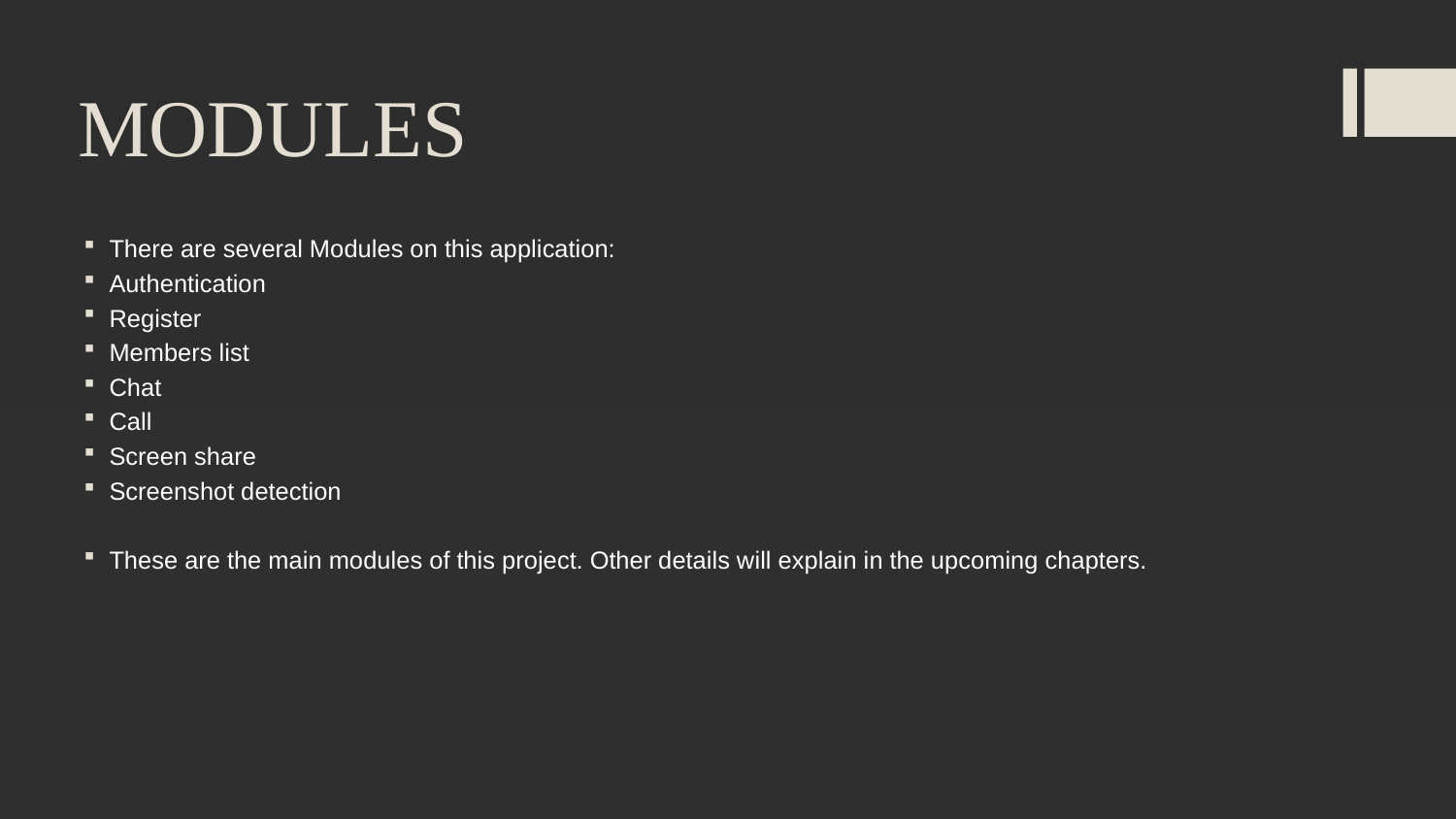

# MODULES
There are several Modules on this application:
Authentication
Register
Members list
Chat
Call
Screen share
Screenshot detection

These are the main modules of this project. Other details will explain in the upcoming chapters.